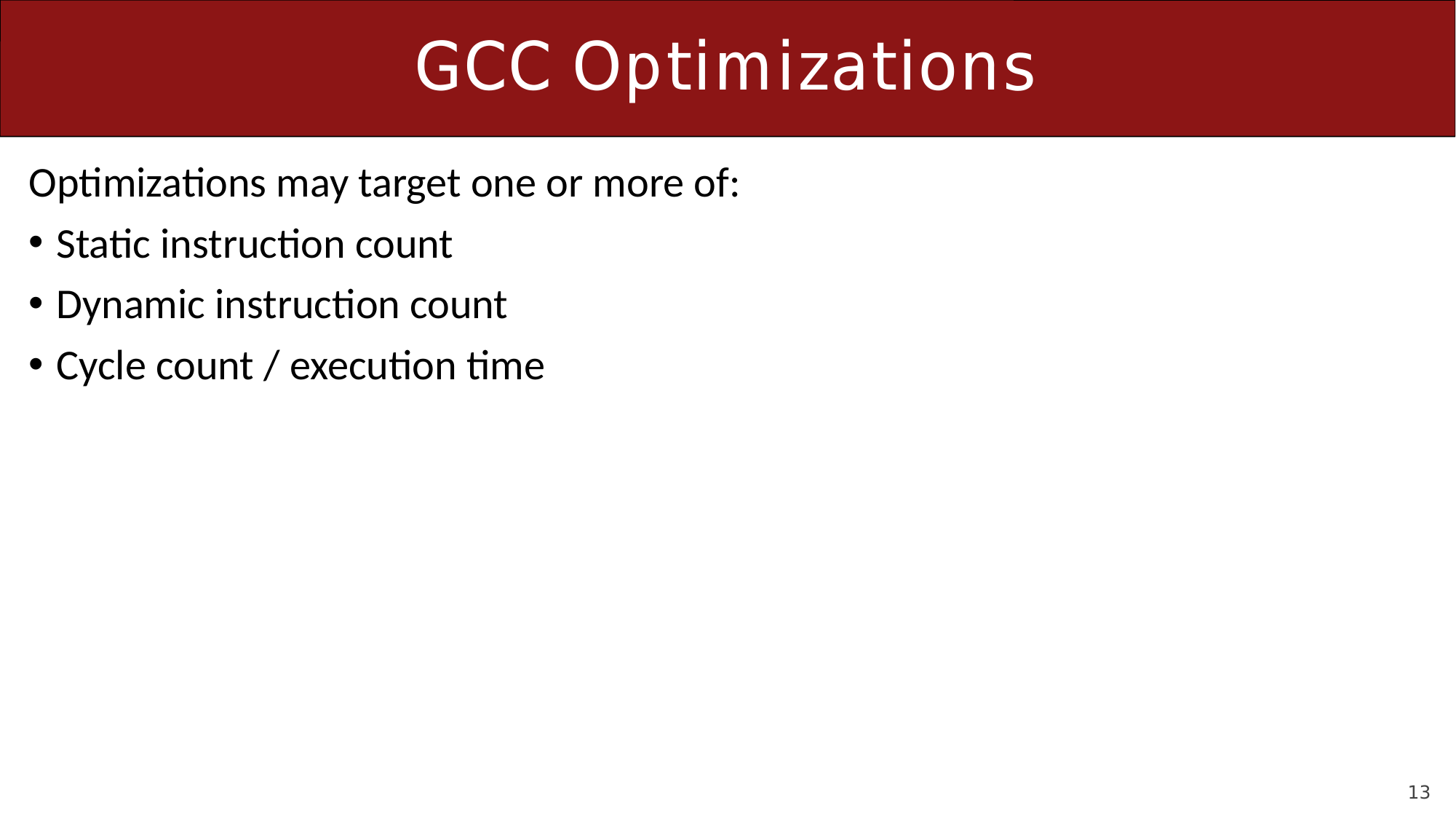

# GCC Optimizations
Optimizations may target one or more of:
Static instruction count
Dynamic instruction count
Cycle count / execution time